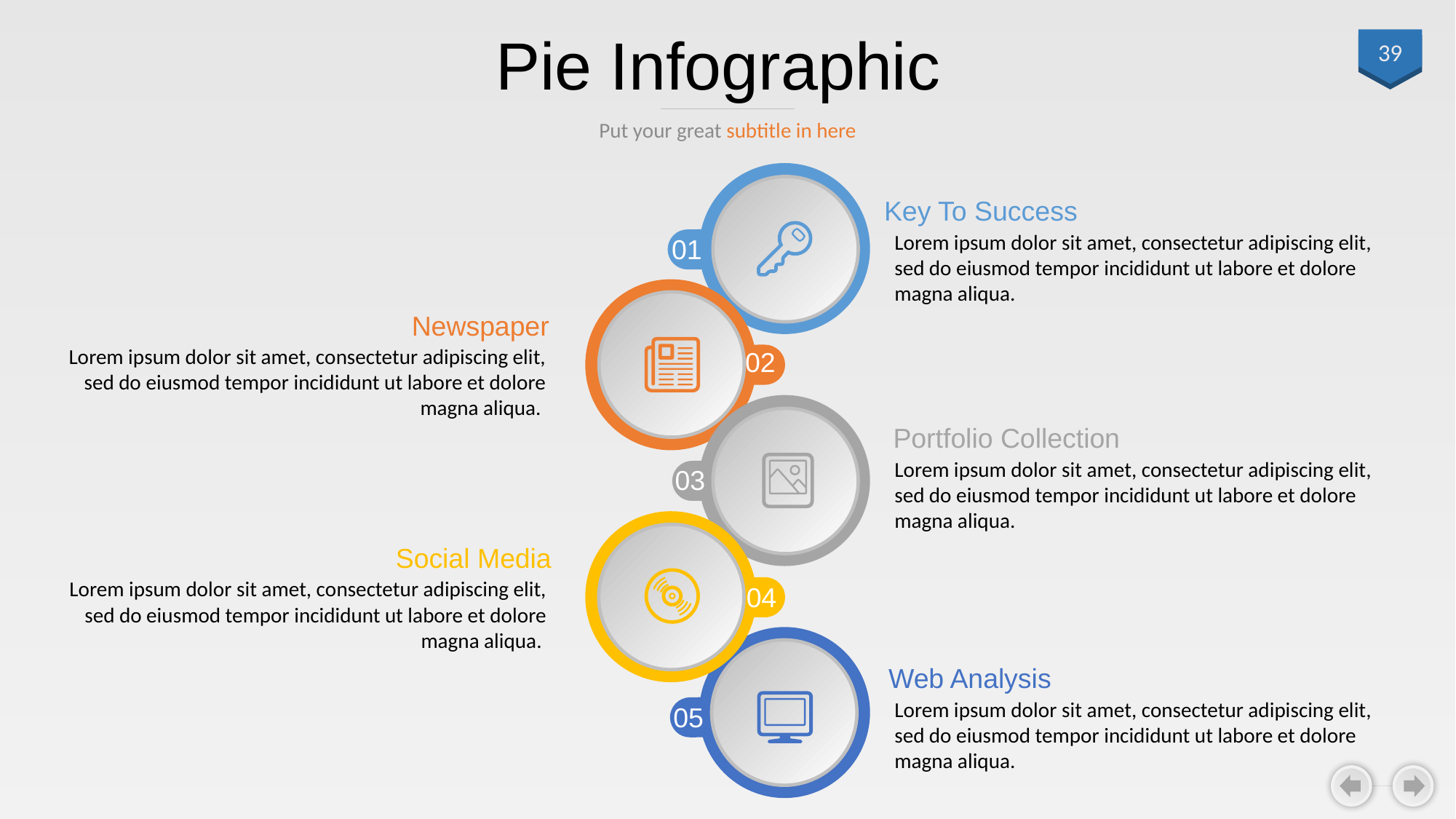

# Pie Infographic
39
Put your great subtitle in here

01

02

03

04

05

Key To Success
Lorem ipsum dolor sit amet, consectetur adipiscing elit, sed do eiusmod tempor incididunt ut labore et dolore magna aliqua.

Newspaper
Lorem ipsum dolor sit amet, consectetur adipiscing elit, sed do eiusmod tempor incididunt ut labore et dolore magna aliqua.

Portfolio Collection
Lorem ipsum dolor sit amet, consectetur adipiscing elit, sed do eiusmod tempor incididunt ut labore et dolore magna aliqua.

Social Media
Lorem ipsum dolor sit amet, consectetur adipiscing elit, sed do eiusmod tempor incididunt ut labore et dolore magna aliqua.

Web Analysis
Lorem ipsum dolor sit amet, consectetur adipiscing elit, sed do eiusmod tempor incididunt ut labore et dolore magna aliqua.